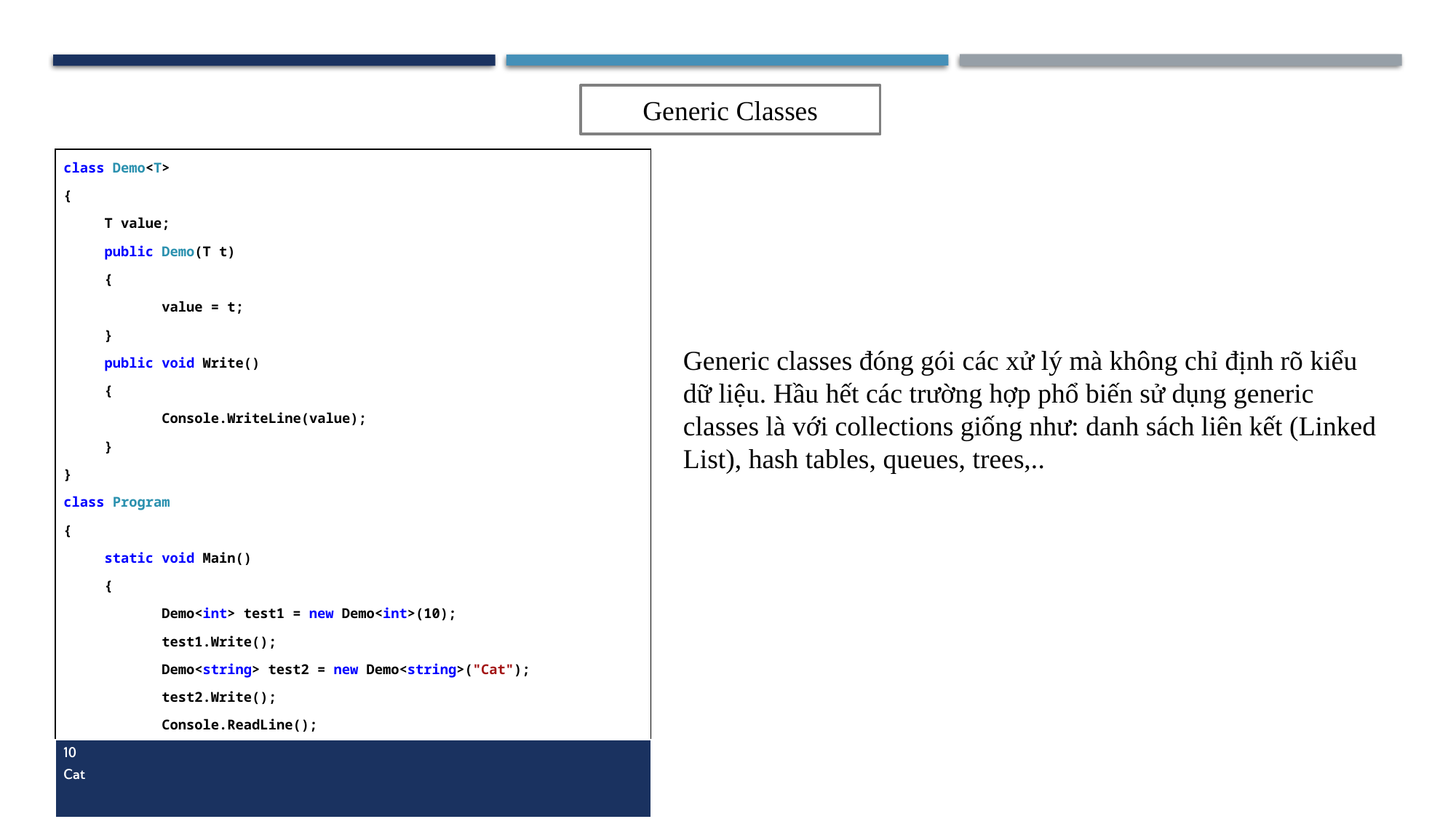

Generic Classes
| class Demo<T> { T value; public Demo(T t) { value = t; } public void Write() { Console.WriteLine(value); } } class Program { static void Main() { Demo<int> test1 = new Demo<int>(10); test1.Write(); Demo<string> test2 = new Demo<string>("Cat"); test2.Write(); Console.ReadLine(); } } |
| --- |
Generic classes đóng gói các xử lý mà không chỉ định rõ kiểu dữ liệu. Hầu hết các trường hợp phổ biến sử dụng generic classes là với collections giống như: danh sách liên kết (Linked List), hash tables, queues, trees,..
| 10 Cat |
| --- |